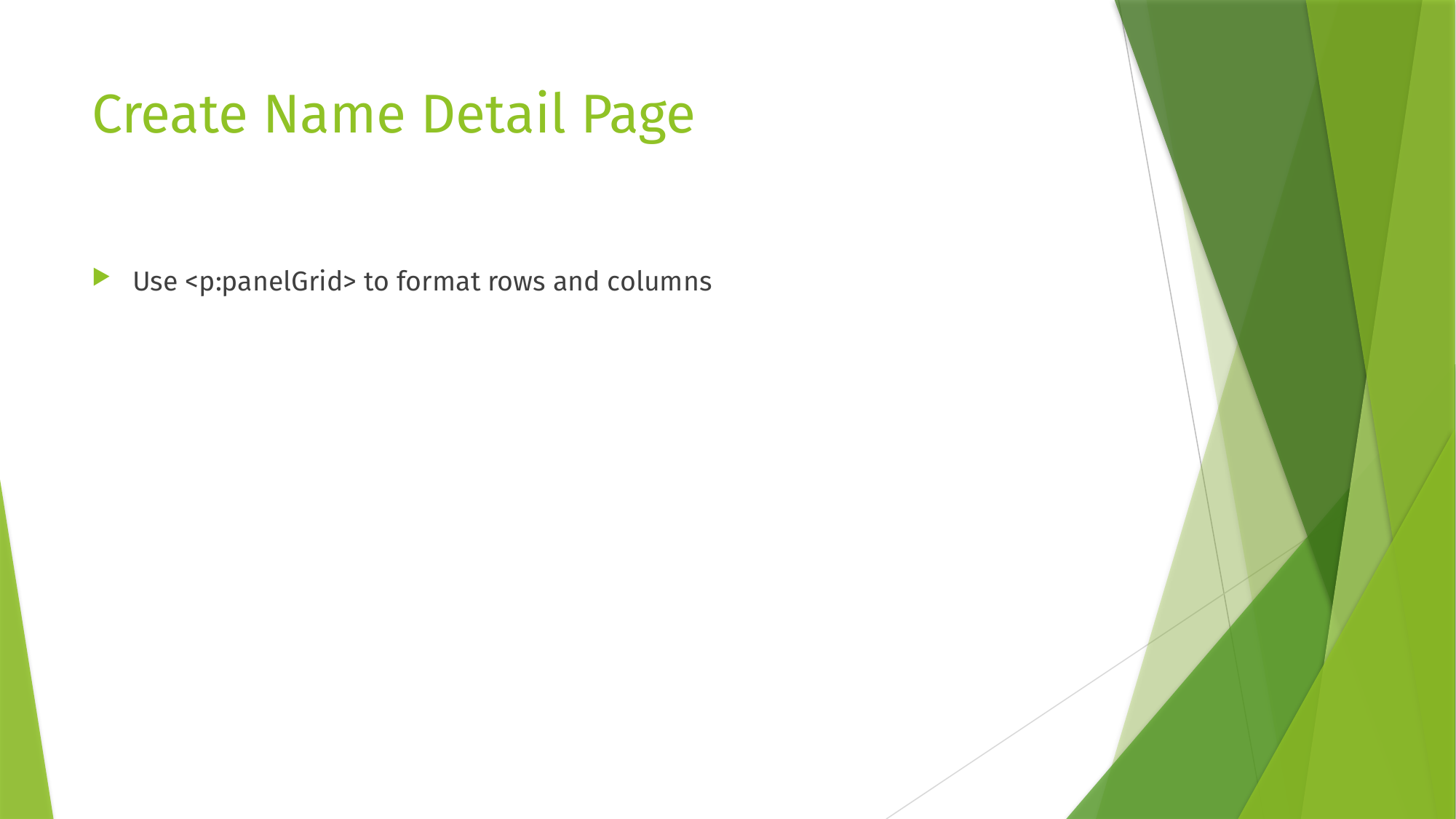

# Create Name Detail Page
Use <p:panelGrid> to format rows and columns